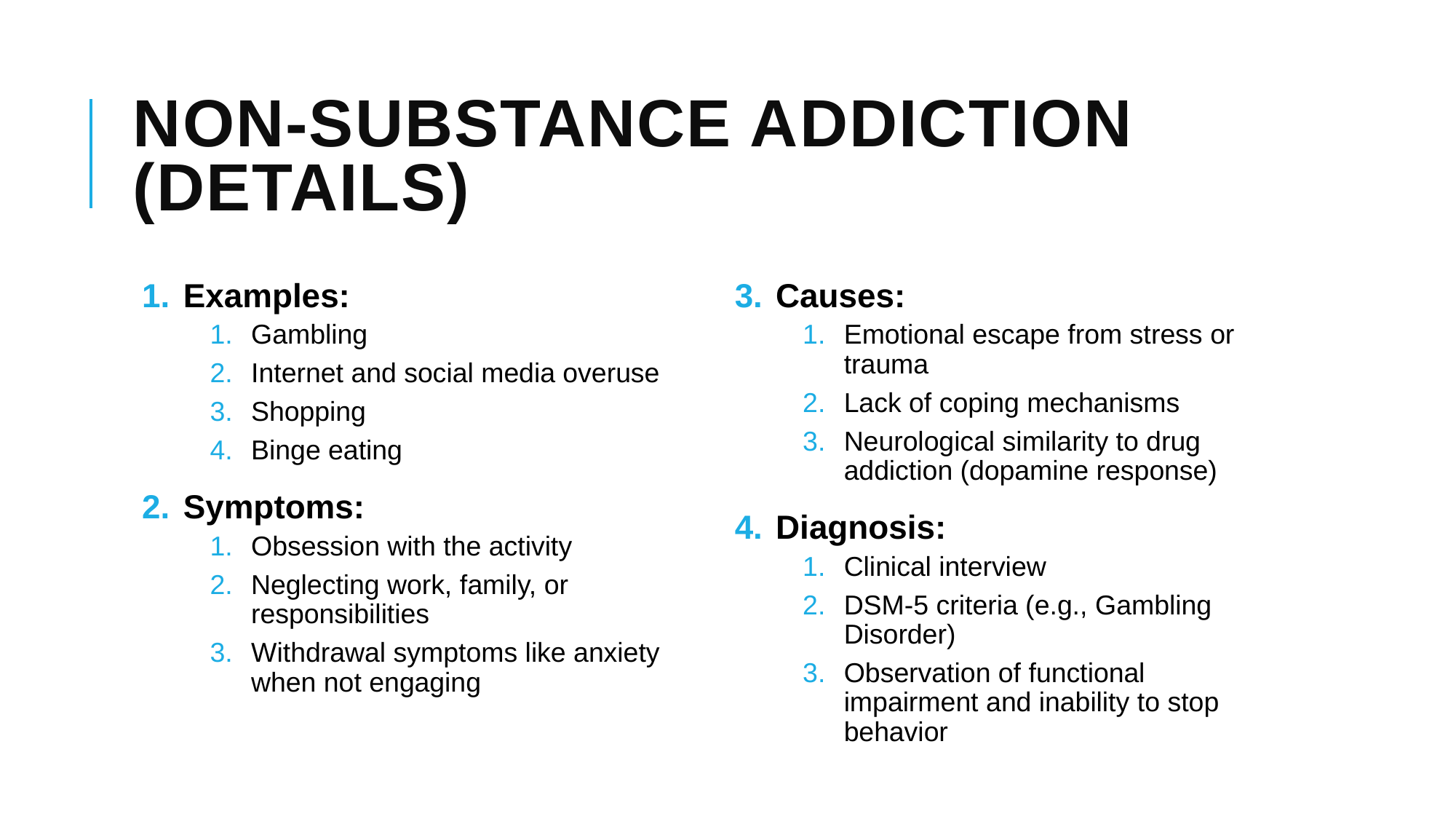

# Non-Substance Addiction (Details)
Examples:
Gambling
Internet and social media overuse
Shopping
Binge eating
Symptoms:
Obsession with the activity
Neglecting work, family, or responsibilities
Withdrawal symptoms like anxiety when not engaging
Causes:
Emotional escape from stress or trauma
Lack of coping mechanisms
Neurological similarity to drug addiction (dopamine response)
Diagnosis:
Clinical interview
DSM-5 criteria (e.g., Gambling Disorder)
Observation of functional impairment and inability to stop behavior